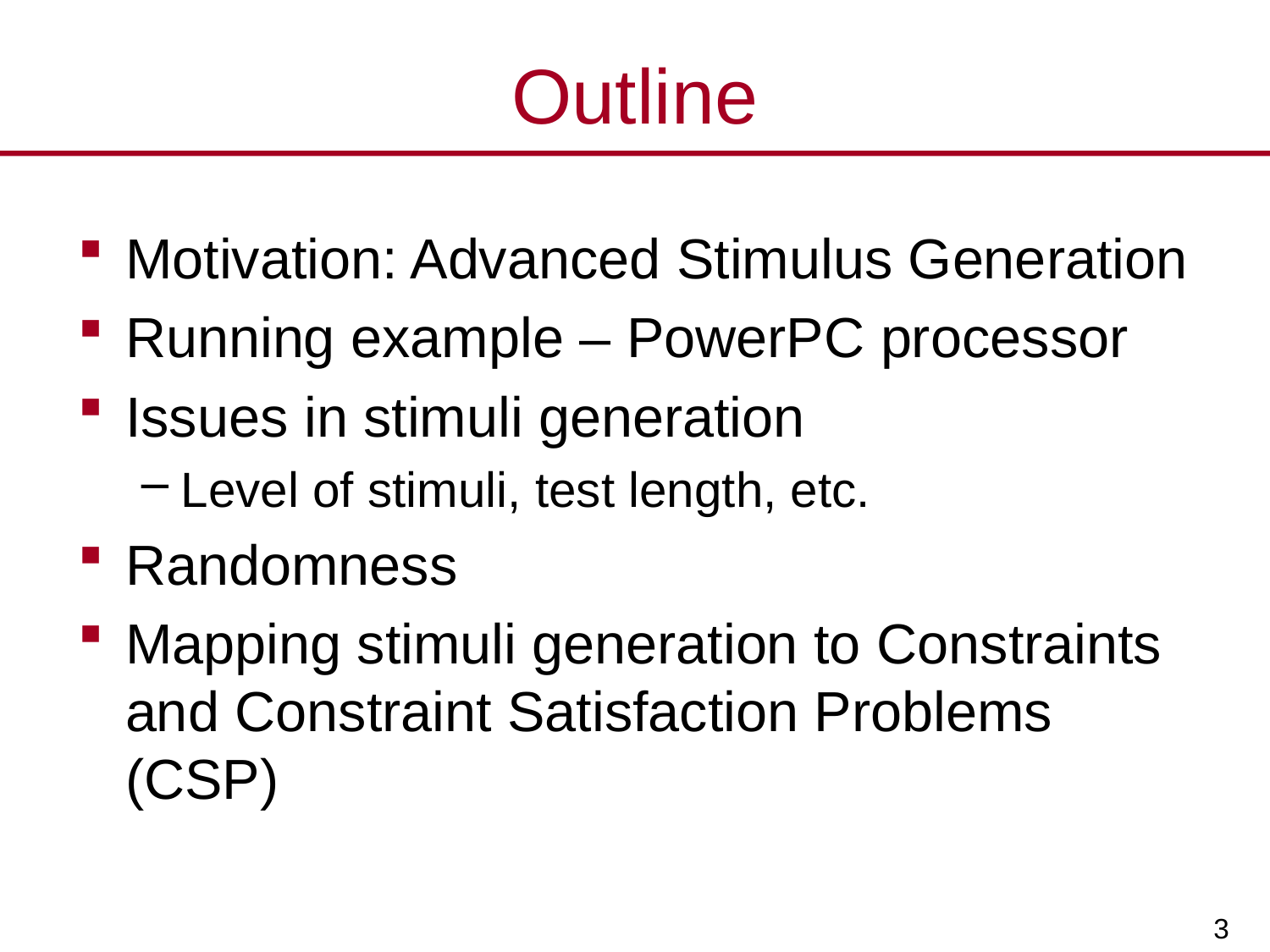

# Outline
Motivation: Advanced Stimulus Generation
Running example – PowerPC processor
Issues in stimuli generation
Level of stimuli, test length, etc.
Randomness
Mapping stimuli generation to Constraints and Constraint Satisfaction Problems (CSP)